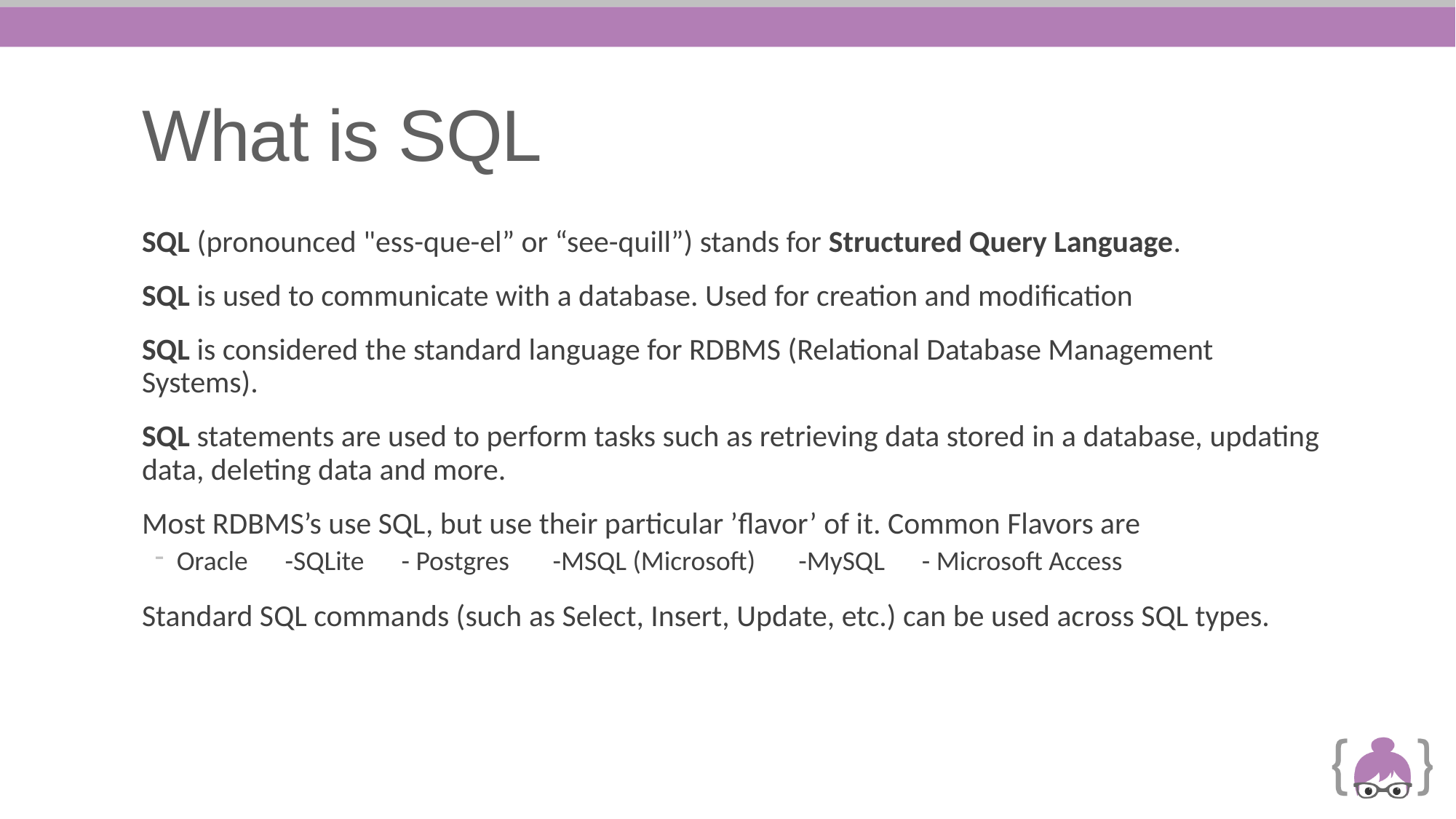

# What is SQL
SQL (pronounced "ess-que-el” or “see-quill”) stands for Structured Query Language.
SQL is used to communicate with a database. Used for creation and modification
SQL is considered the standard language for RDBMS (Relational Database Management Systems).
SQL statements are used to perform tasks such as retrieving data stored in a database, updating data, deleting data and more.
Most RDBMS’s use SQL, but use their particular ’flavor’ of it. Common Flavors are
Oracle      -SQLite      - Postgres       -MSQL (Microsoft)       -MySQL      - Microsoft Access
Standard SQL commands (such as Select, Insert, Update, etc.) can be used across SQL types.